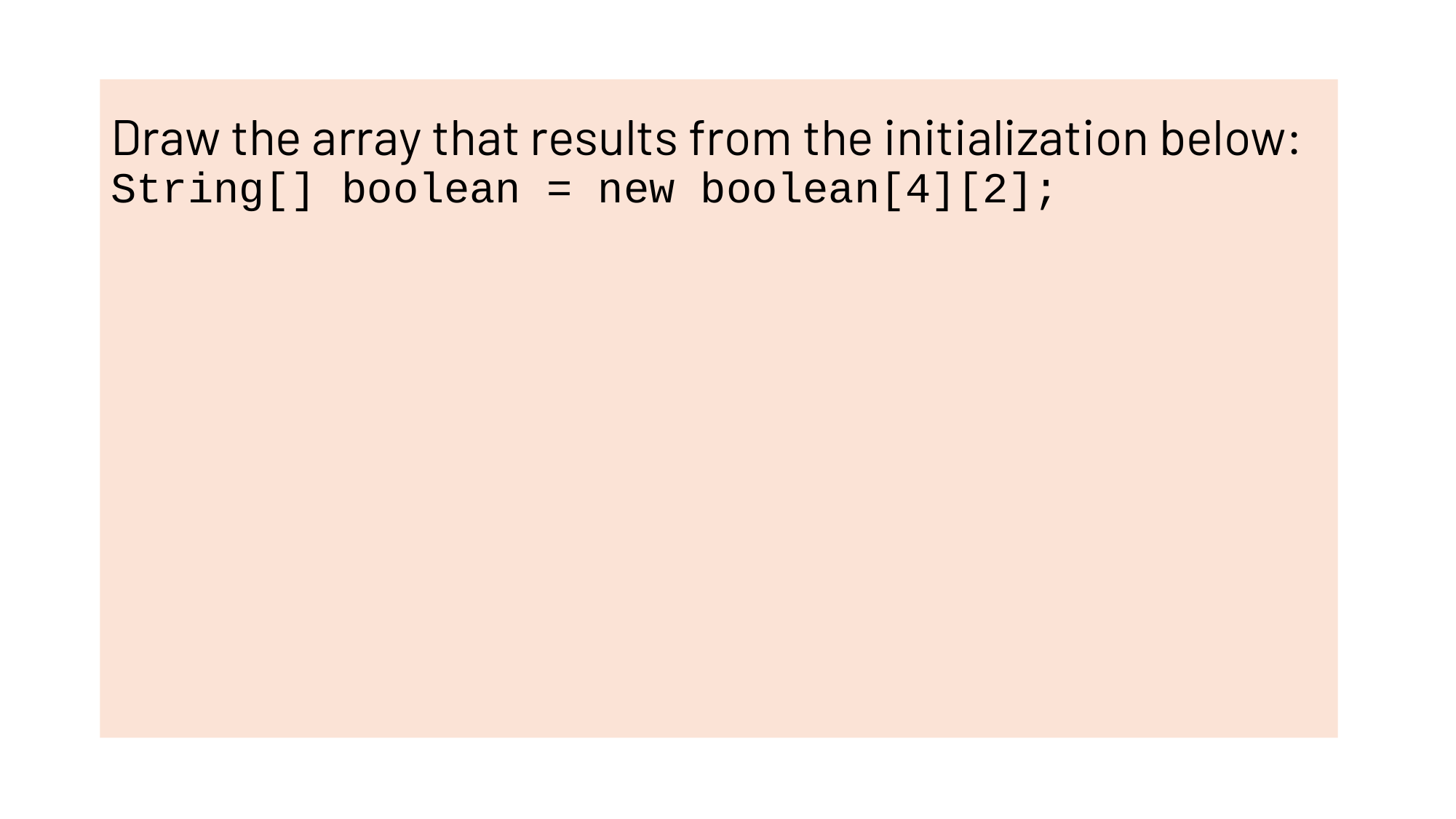

# Draw the array that results from the initialization below: String[] boolean = new boolean[4][2];